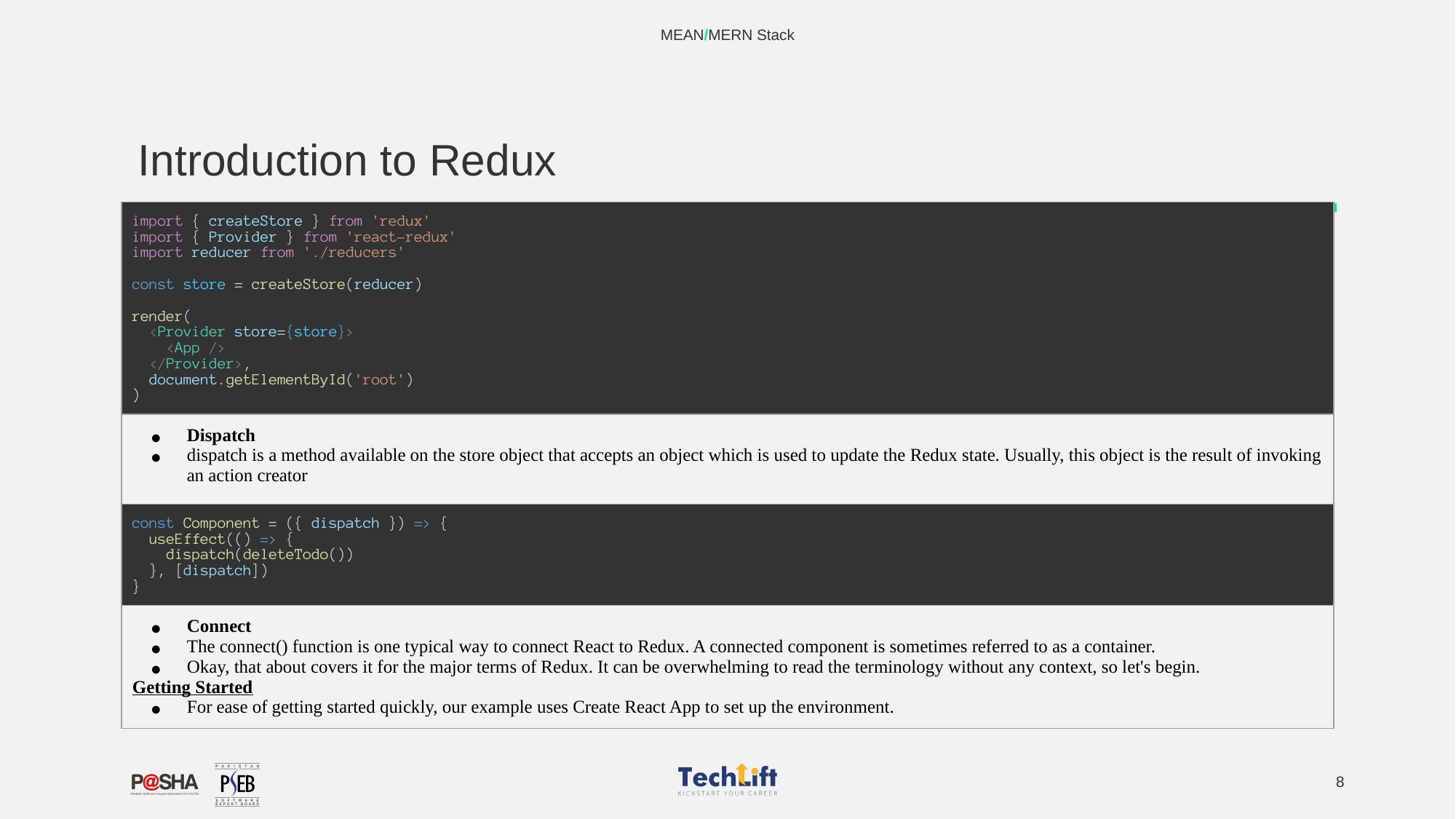

MEAN/MERN Stack
# Introduction to Redux
| import { createStore } from 'redux' import { Provider } from 'react-redux' import reducer from './reducers' const store = createStore(reducer) render(   <Provider store={store}>     <App />   </Provider>,   document.getElementById('root') ) |
| --- |
| Dispatch dispatch is a method available on the store object that accepts an object which is used to update the Redux state. Usually, this object is the result of invoking an action creator |
| const Component = ({ dispatch }) => {   useEffect(() => {     dispatch(deleteTodo())   }, [dispatch]) } |
| Connect The connect() function is one typical way to connect React to Redux. A connected component is sometimes referred to as a container. Okay, that about covers it for the major terms of Redux. It can be overwhelming to read the terminology without any context, so let's begin. Getting Started For ease of getting started quickly, our example uses Create React App to set up the environment. |
8